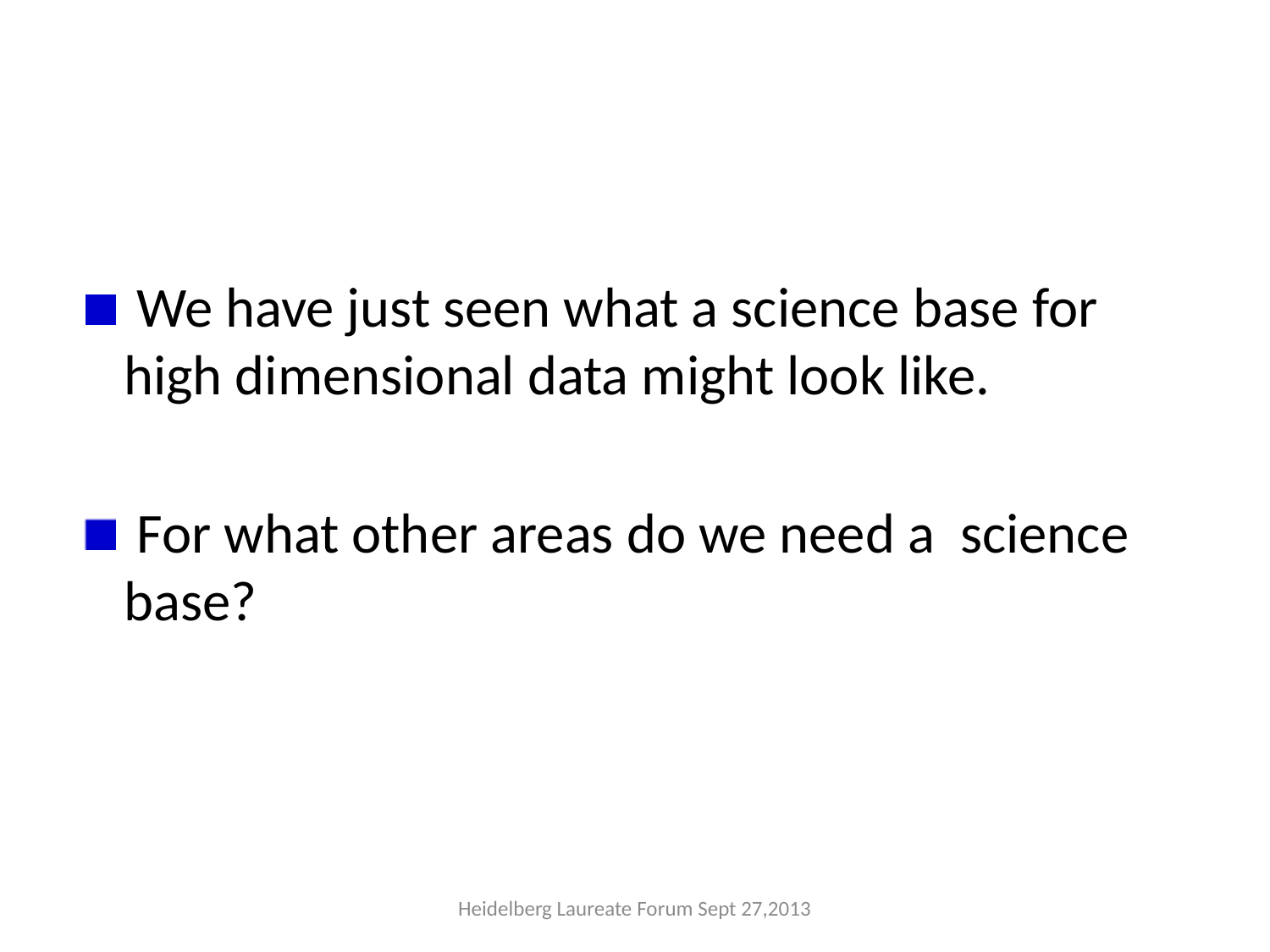

We have just seen what a science base for   high dimensional data might look like.

 For what other areas do we need a  science base?
Heidelberg Laureate Forum Sept 27,2013